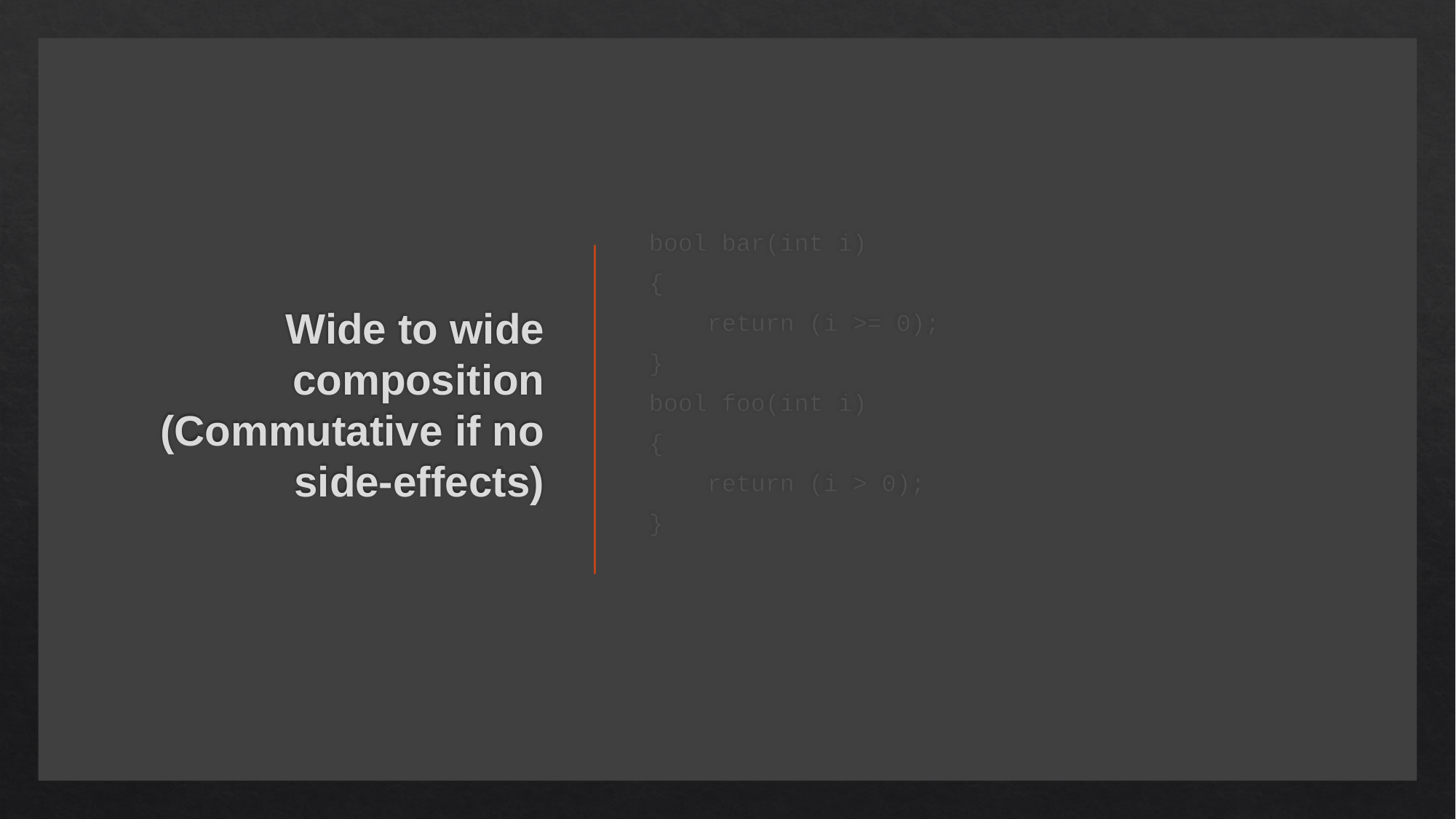

# Wide to wide composition (Commutative if no side-effects)
bool bar(int i)
{
    return (i >= 0);
}
bool foo(int i)
{
    return (i > 0);
}